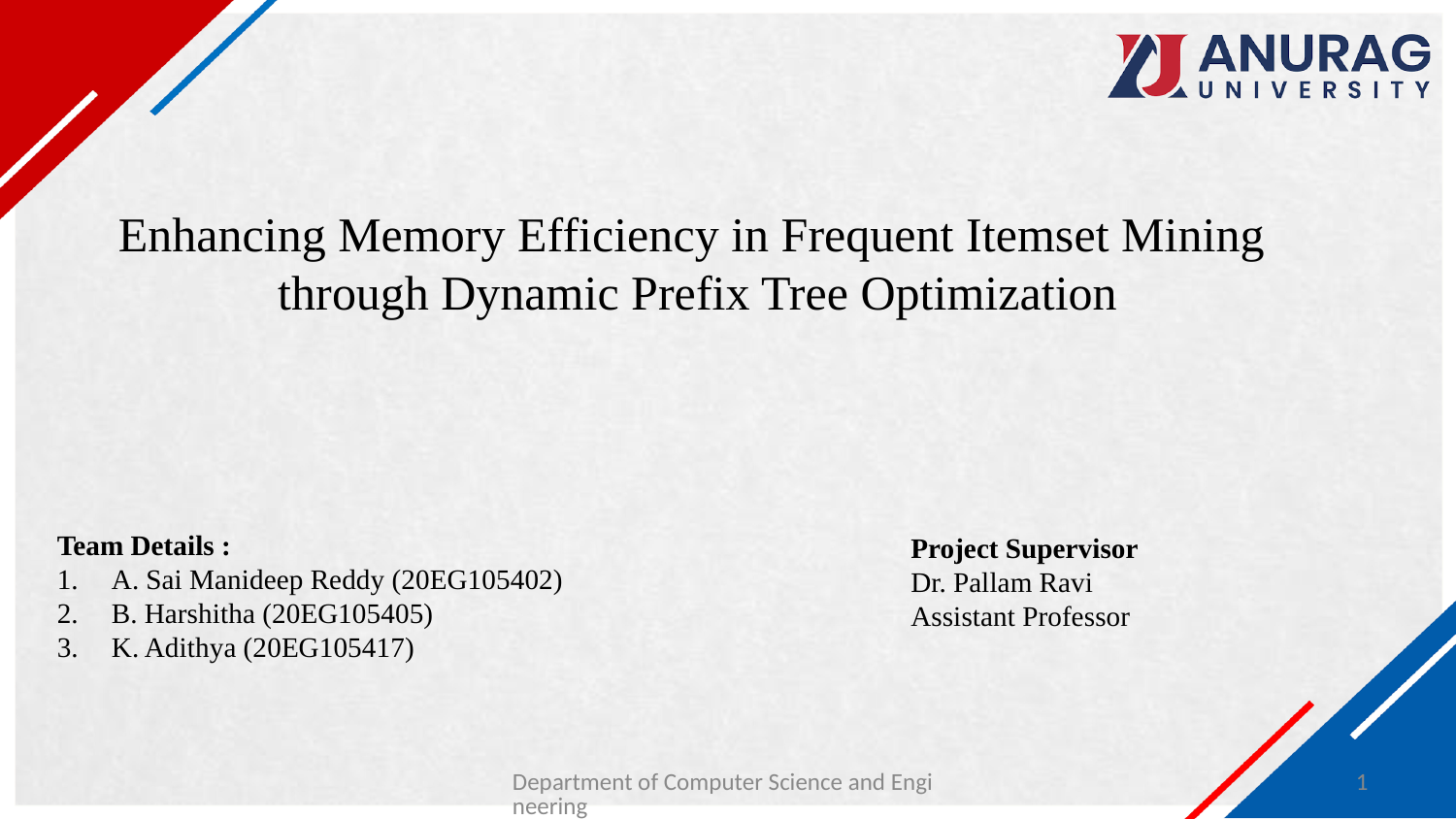

# Enhancing Memory Efficiency in Frequent Itemset Mining through Dynamic Prefix Tree Optimization

Team Details :
A. Sai Manideep Reddy (20EG105402)
B. Harshitha (20EG105405)
K. Adithya (20EG105417)
Project Supervisor
Dr. Pallam Ravi
Assistant Professor
Department of Computer Science and Engineering
1